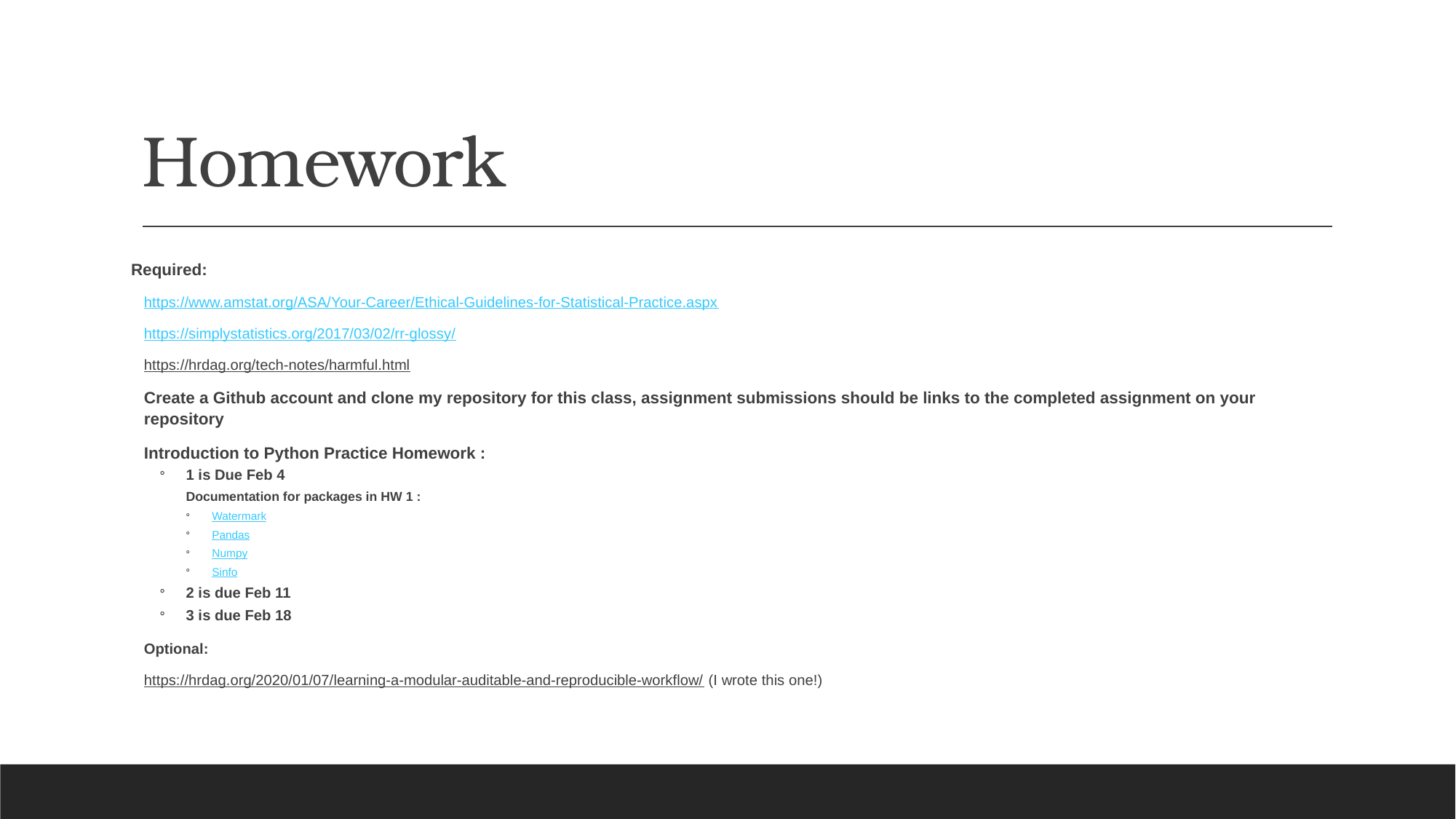

# Homework
Required:
https://www.amstat.org/ASA/Your-Career/Ethical-Guidelines-for-Statistical-Practice.aspx
https://simplystatistics.org/2017/03/02/rr-glossy/
https://hrdag.org/tech-notes/harmful.html
Create a Github account and clone my repository for this class, assignment submissions should be links to the completed assignment on your repository
Introduction to Python Practice Homework :
1 is Due Feb 4
Documentation for packages in HW 1 :
Watermark
Pandas
Numpy
Sinfo
2 is due Feb 11
3 is due Feb 18
Optional:
https://hrdag.org/2020/01/07/learning-a-modular-auditable-and-reproducible-workflow/ (I wrote this one!)